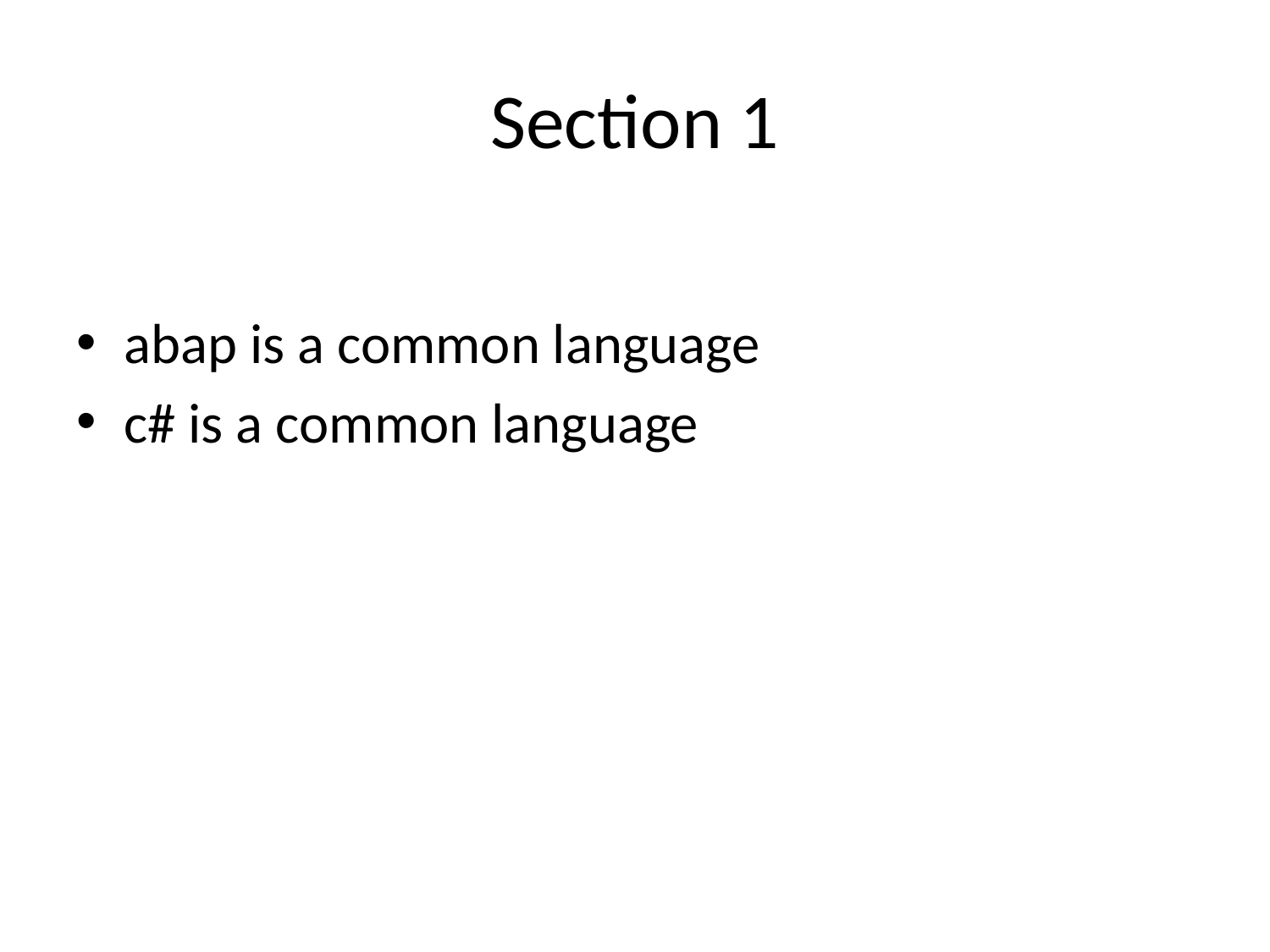

# Section 1

abap is a common language
c# is a common language